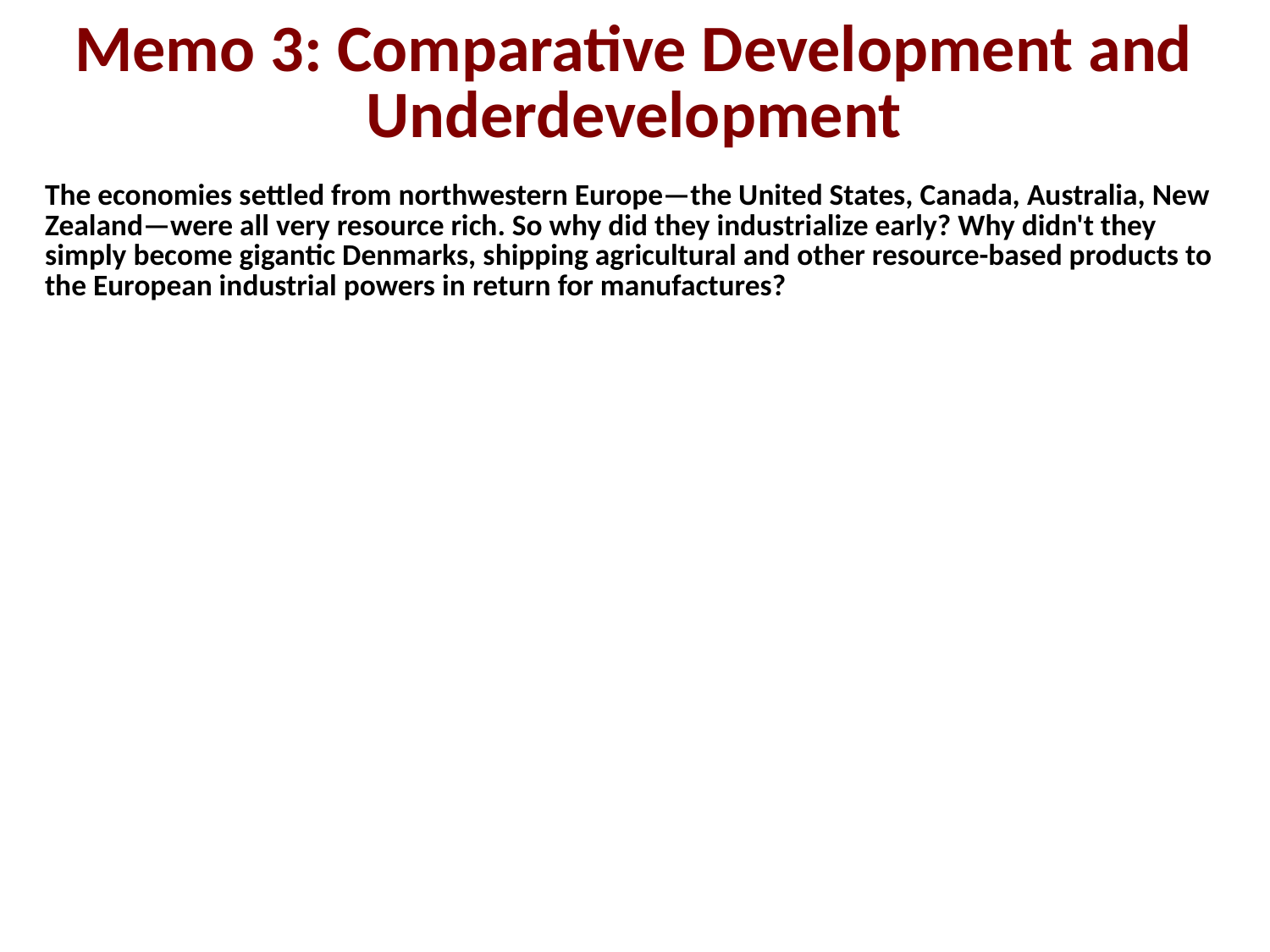

Memo 3: Comparative Development and Underdevelopment
The economies settled from northwestern Europe—the United States, Canada, Australia, New Zealand—were all very resource rich. So why did they industrialize early? Why didn't they simply become gigantic Denmarks, shipping agricultural and other resource-based products to the European industrial powers in return for manufactures?